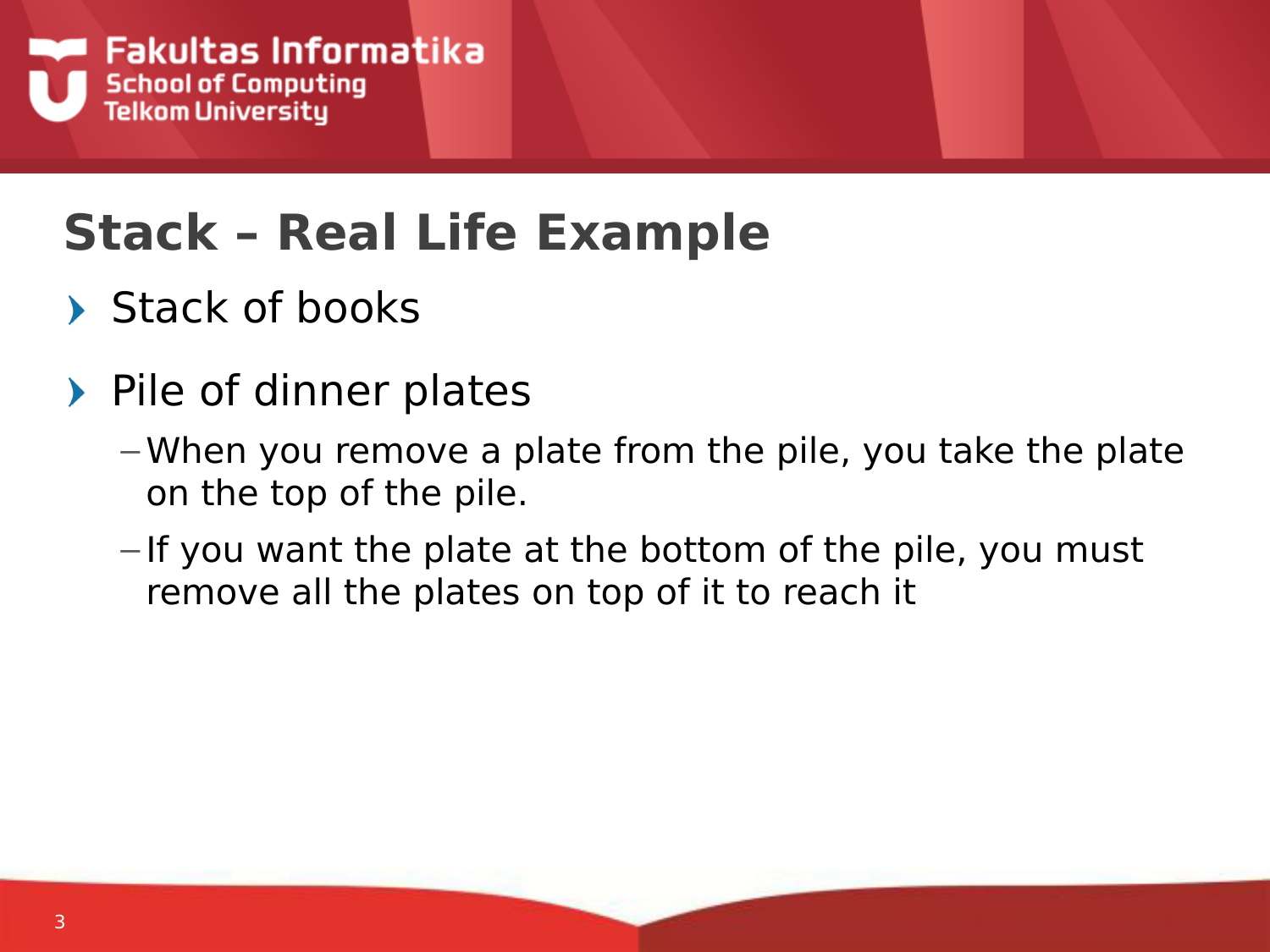

# Stack – Real Life Example
Stack of books
Pile of dinner plates
When you remove a plate from the pile, you take the plate on the top of the pile.
If you want the plate at the bottom of the pile, you must remove all the plates on top of it to reach it

3